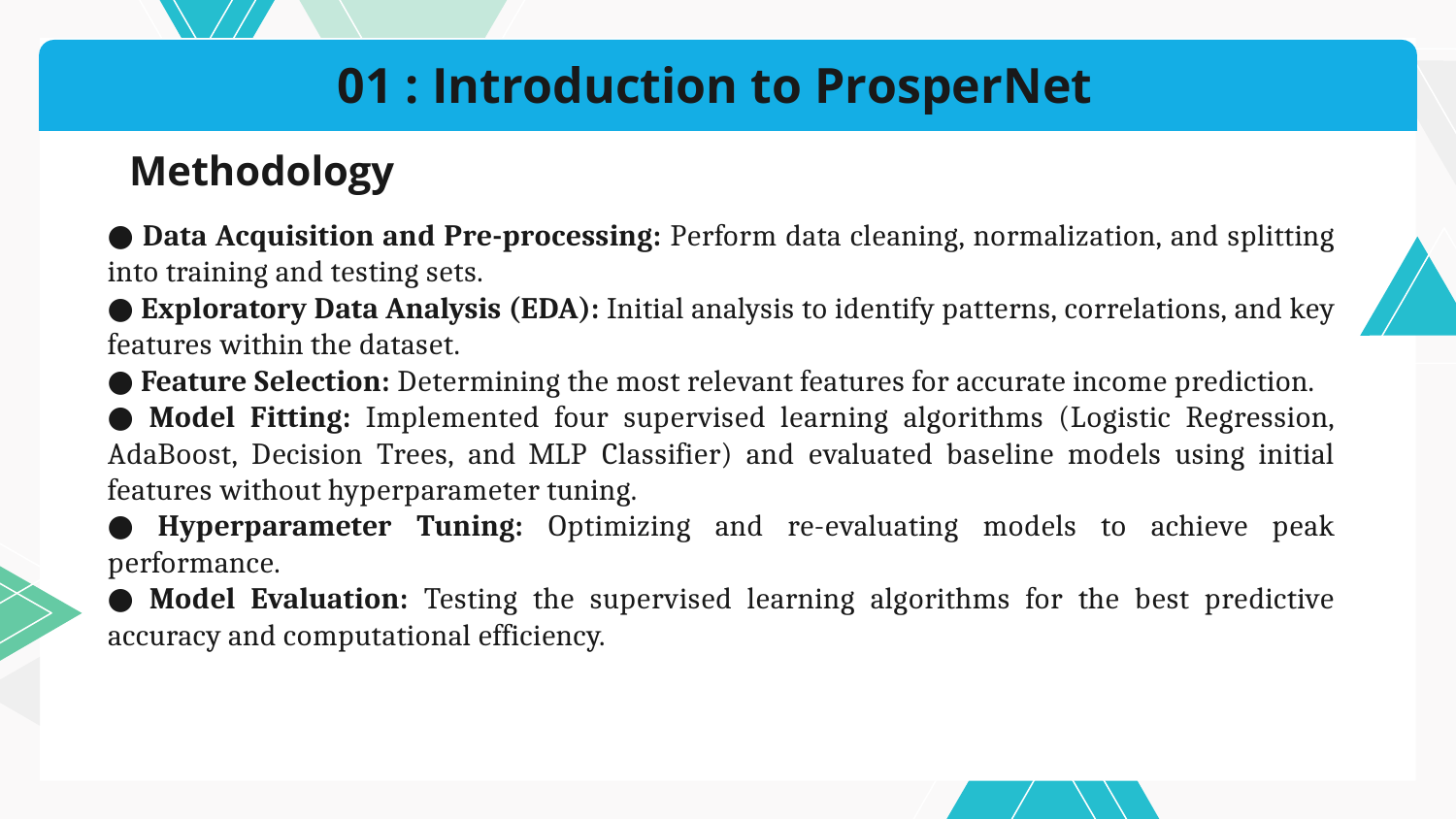

01 : Introduction to ProsperNet
# Methodology
● Data Acquisition and Pre-processing: Perform data cleaning, normalization, and splitting into training and testing sets.
● Exploratory Data Analysis (EDA): Initial analysis to identify patterns, correlations, and key features within the dataset.
● Feature Selection: Determining the most relevant features for accurate income prediction.
● Model Fitting: Implemented four supervised learning algorithms (Logistic Regression, AdaBoost, Decision Trees, and MLP Classifier) and evaluated baseline models using initial features without hyperparameter tuning.
● Hyperparameter Tuning: Optimizing and re-evaluating models to achieve peak performance.
● Model Evaluation: Testing the supervised learning algorithms for the best predictive accuracy and computational efficiency.